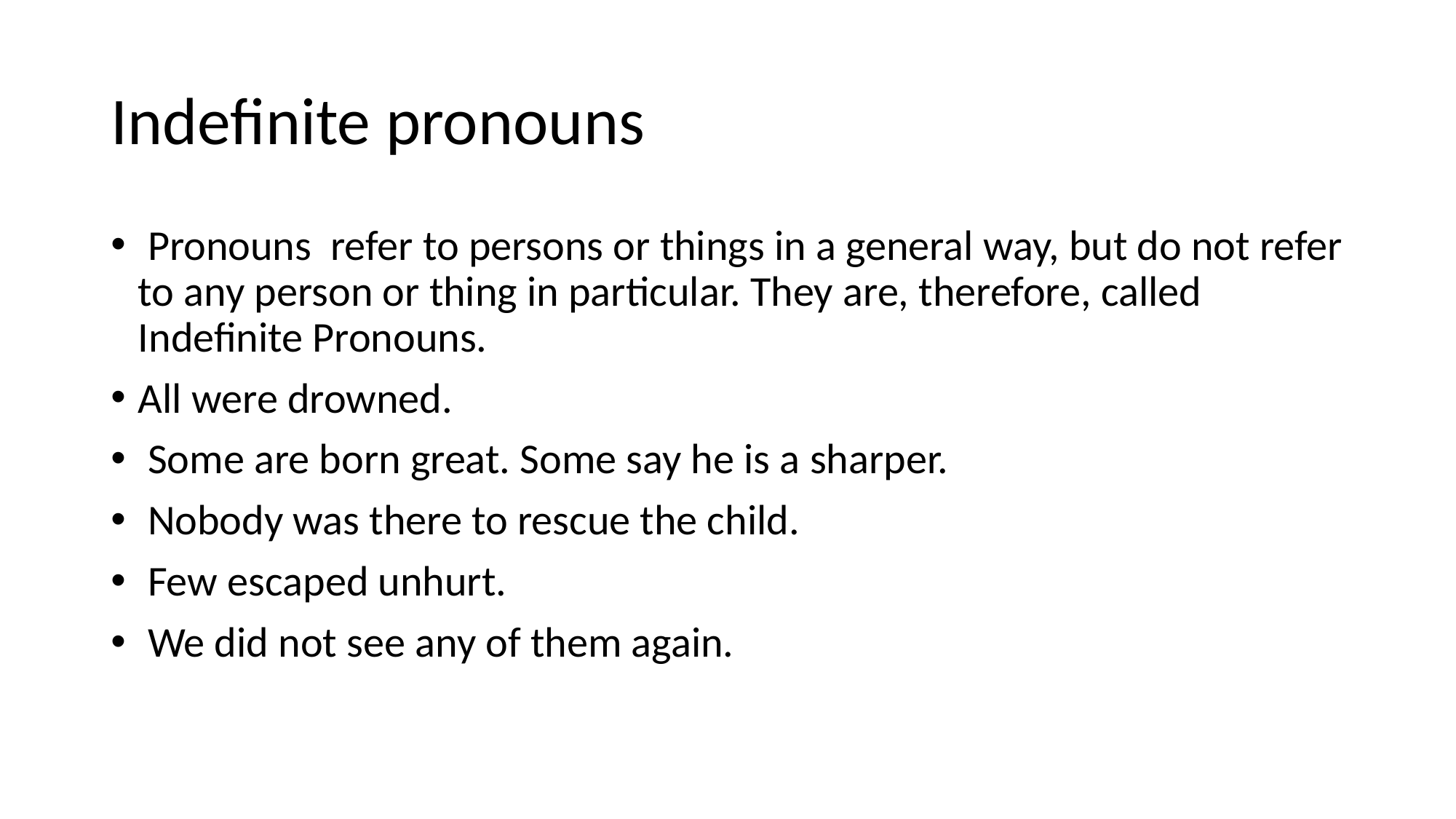

# Indefinite pronouns
 Pronouns  refer to persons or things in a general way, but do not refer to any person or thing in particular. They are, therefore, called Indefinite Pronouns.
All were drowned.
 Some are born great. Some say he is a sharper.
 Nobody was there to rescue the child.
 Few escaped unhurt.
 We did not see any of them again.